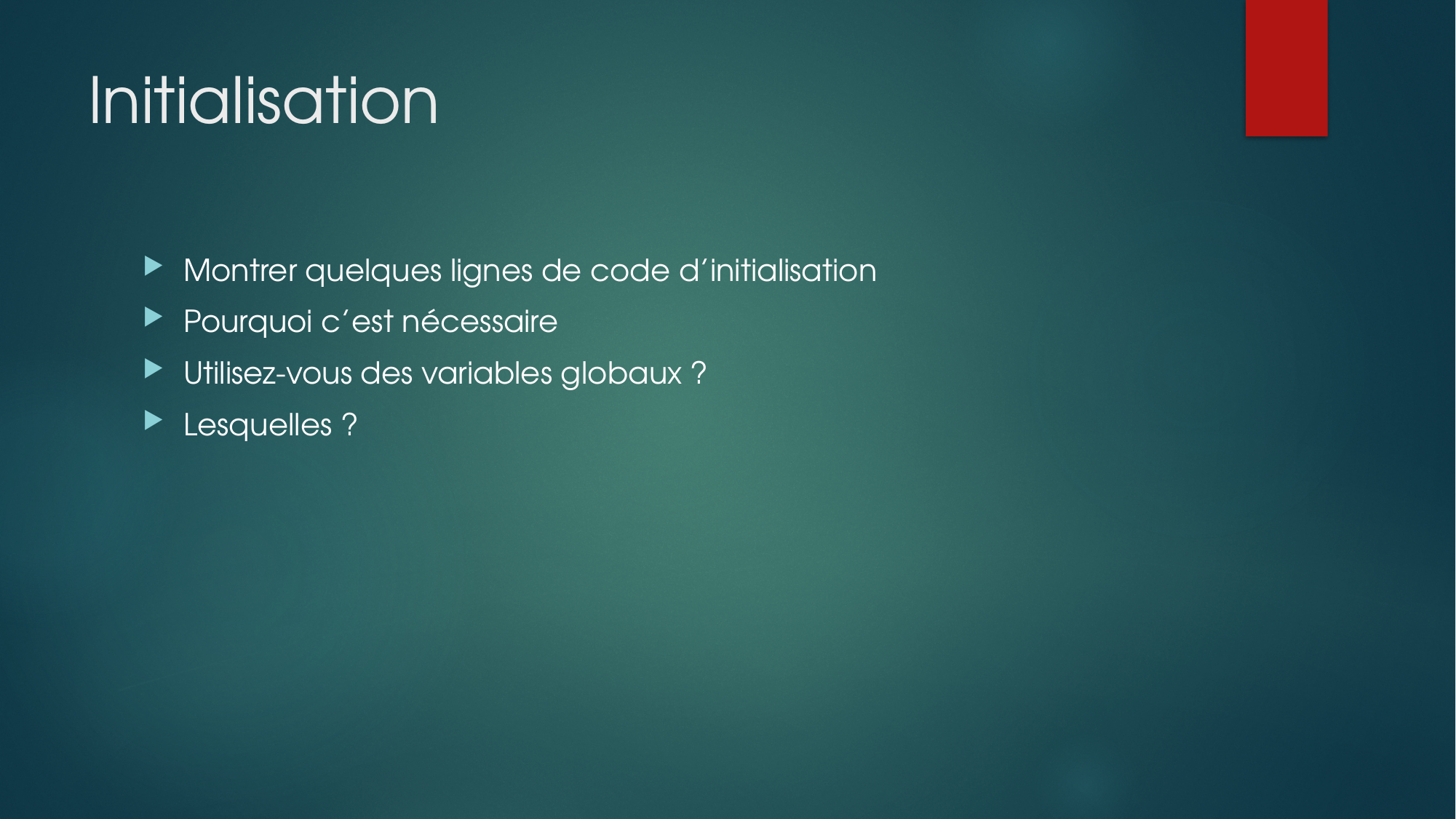

# Initialisation
Montrer quelques lignes de code d’initialisation
Pourquoi c’est nécessaire
Utilisez-vous des variables globaux ?
Lesquelles ?